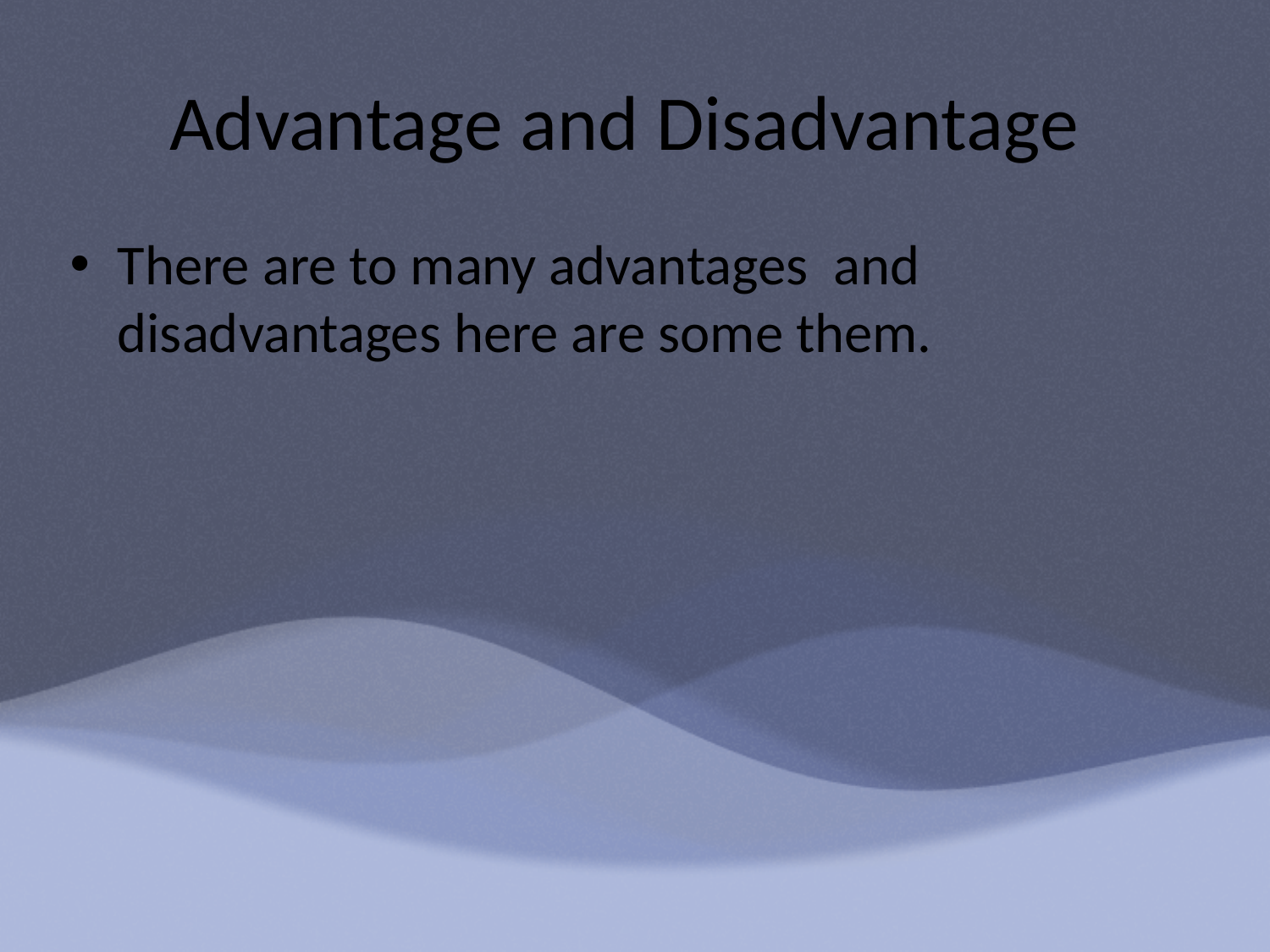

# Advantage and Disadvantage
There are to many advantages  and disadvantages here are some them.